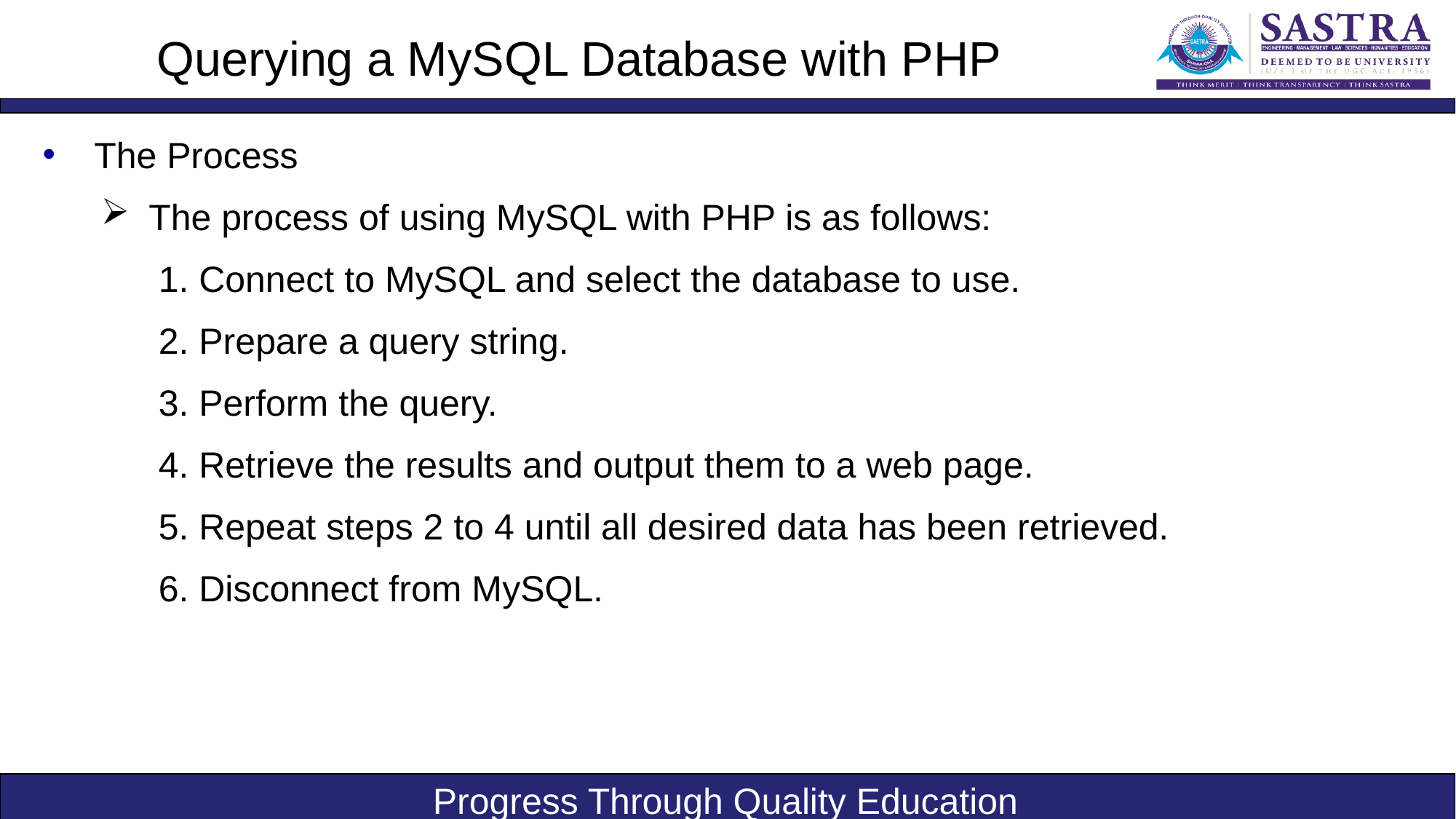

# Querying a MySQL Database with PHP
The Process
The process of using MySQL with PHP is as follows:
1. Connect to MySQL and select the database to use.
2. Prepare a query string.
3. Perform the query.
4. Retrieve the results and output them to a web page.
5. Repeat steps 2 to 4 until all desired data has been retrieved.
6. Disconnect from MySQL.